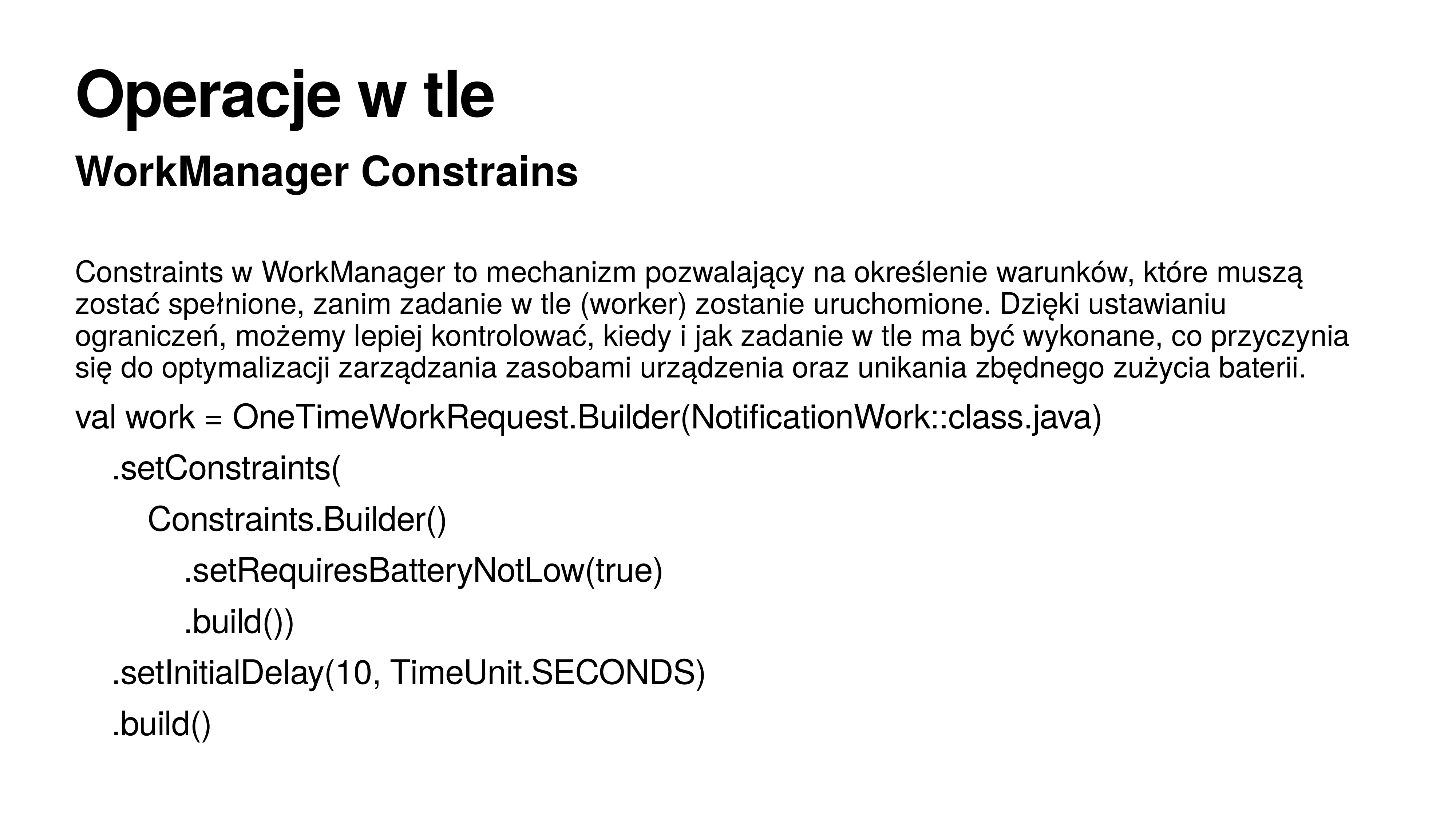

# Operacje w tle
WorkManager Constrains
Constraints w WorkManager to mechanizm pozwalający na określenie warunków, które muszą zostać spełnione, zanim zadanie w tle (worker) zostanie uruchomione. Dzięki ustawianiu ograniczeń, możemy lepiej kontrolować, kiedy i jak zadanie w tle ma być wykonane, co przyczynia się do optymalizacji zarządzania zasobami urządzenia oraz unikania zbędnego zużycia baterii.
val work = OneTimeWorkRequest.Builder(NotificationWork::class.java)
    .setConstraints(
        Constraints.Builder()
            .setRequiresBatteryNotLow(true)
            .build())
    .setInitialDelay(10, TimeUnit.SECONDS)
    .build()